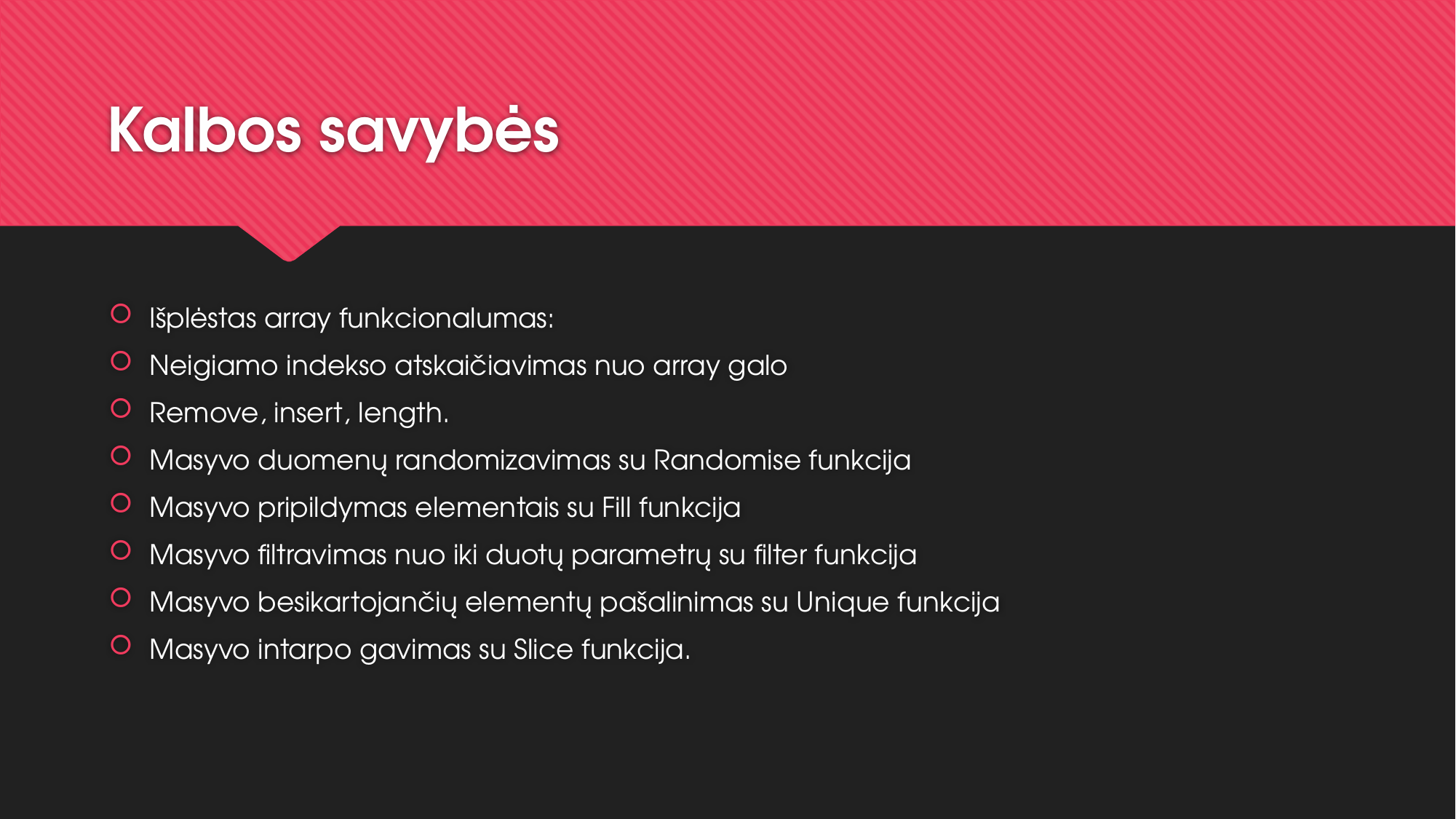

# Kalbos savybės
Išplėstas array funkcionalumas:
Neigiamo indekso atskaičiavimas nuo array galo
Remove, insert, length.
Masyvo duomenų randomizavimas su Randomise funkcija
Masyvo pripildymas elementais su Fill funkcija
Masyvo filtravimas nuo iki duotų parametrų su filter funkcija
Masyvo besikartojančių elementų pašalinimas su Unique funkcija
Masyvo intarpo gavimas su Slice funkcija.